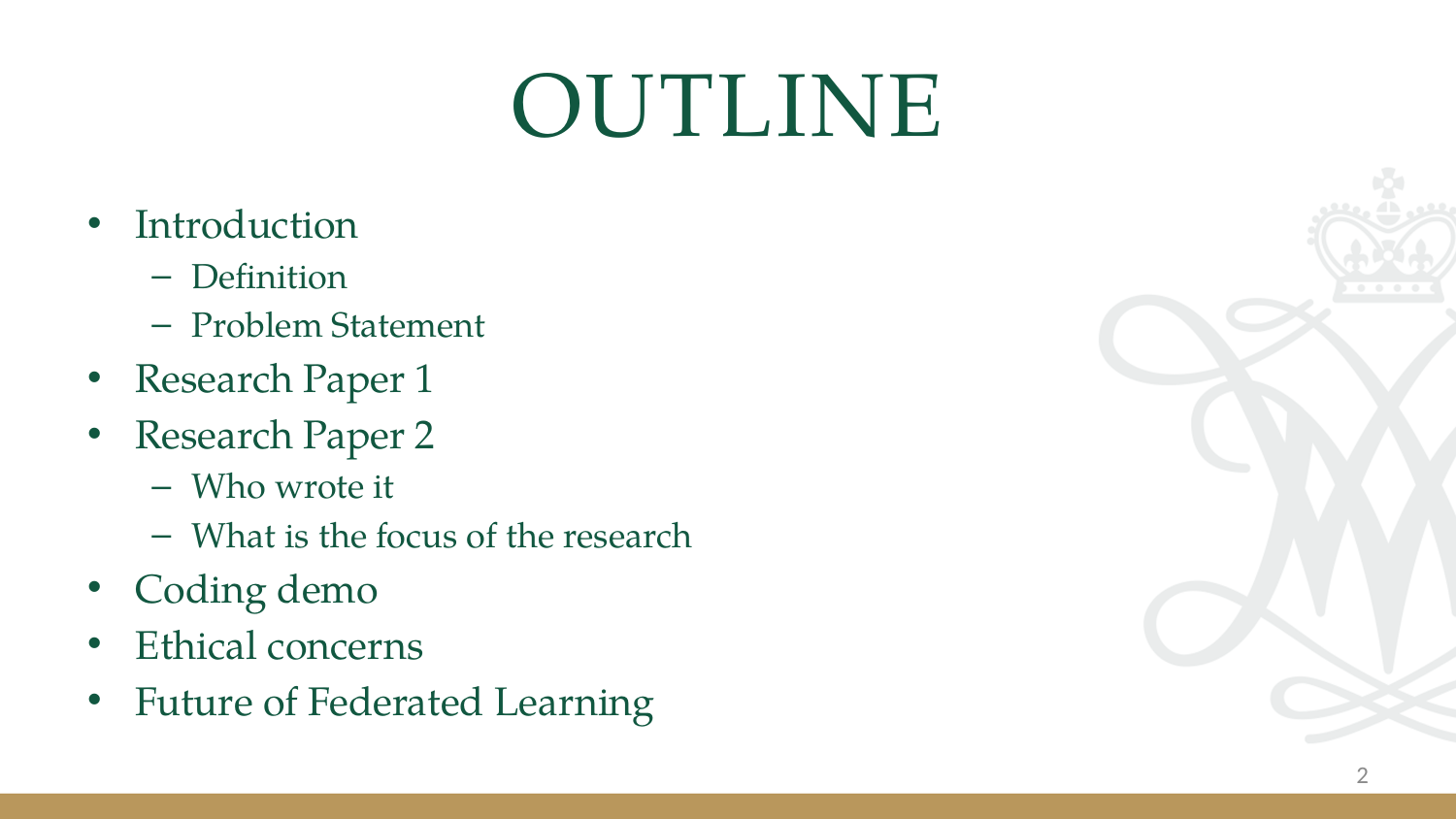

# Outline
Introduction
Definition
Problem Statement
Research Paper 1
Research Paper 2
Who wrote it
What is the focus of the research
Coding demo
Ethical concerns
Future of Federated Learning

2